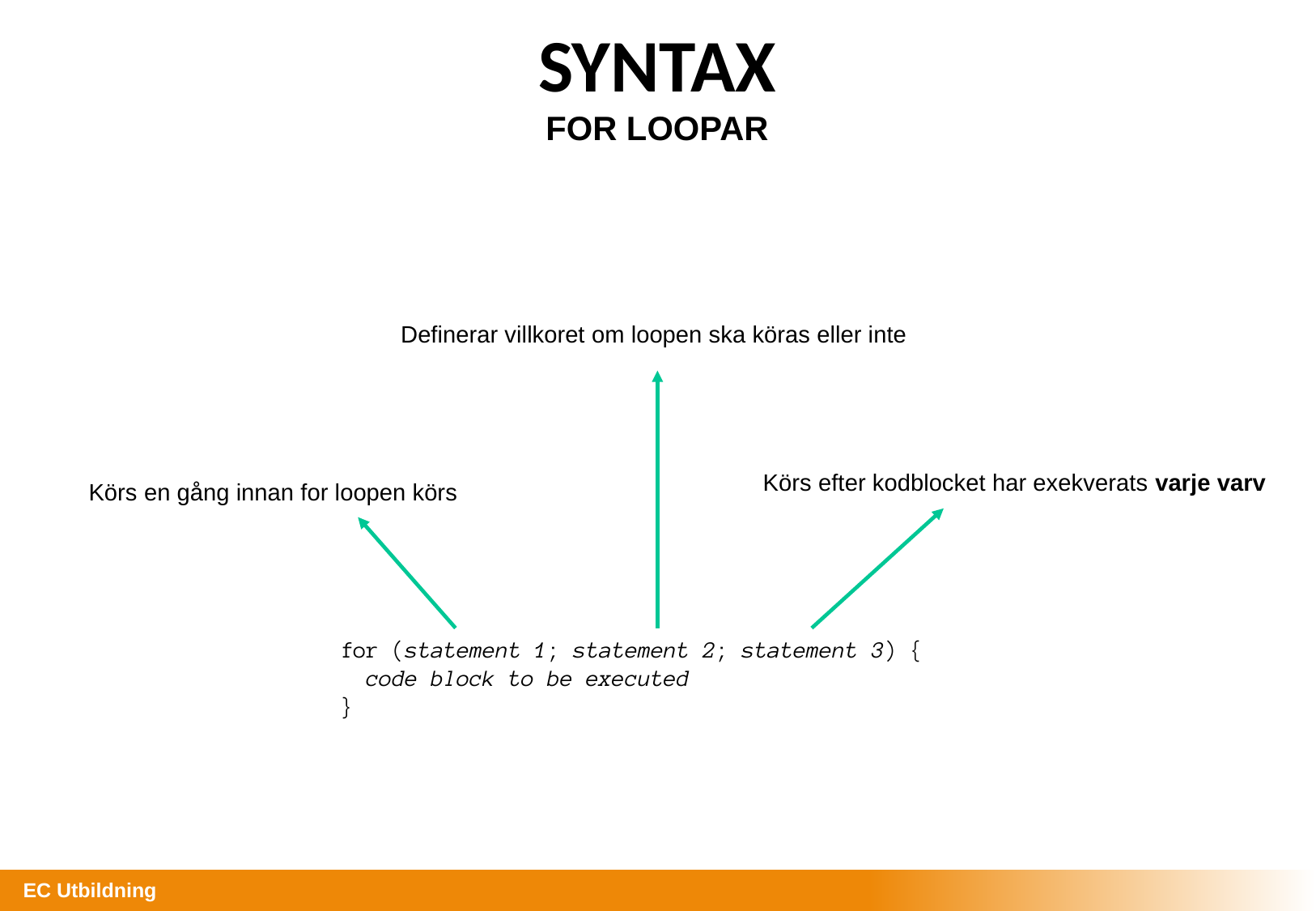

SYNTAX
FOR LOOPAR
Definerar villkoret om loopen ska köras eller inte
Körs efter kodblocket har exekverats varje varv
Körs en gång innan for loopen körs
for (statement 1; statement 2; statement 3) {
  code block to be executed
}
EC Utbildning